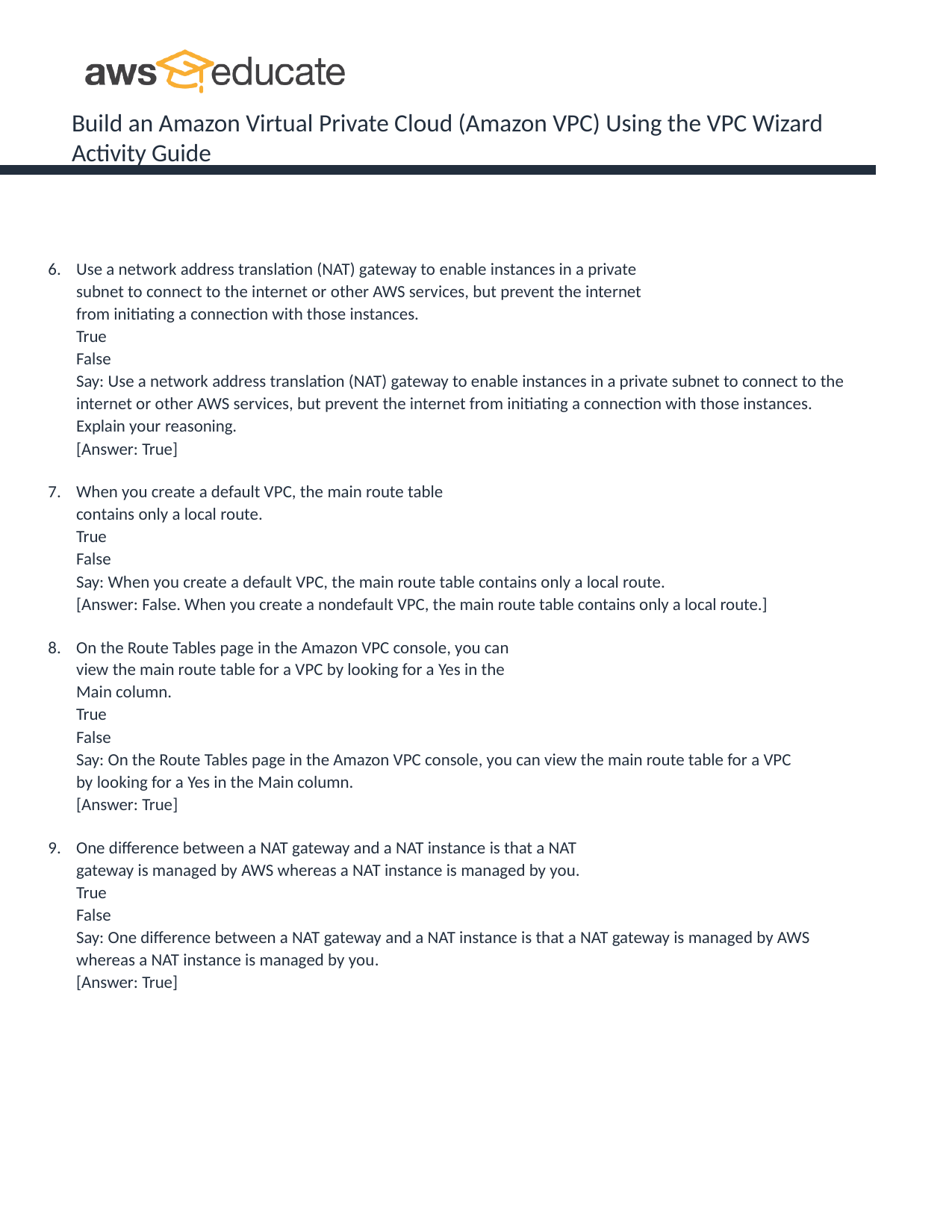

Build an Amazon Virtual Private Cloud (Amazon VPC) Using the VPC Wizard Activity Guide

Use a network address translation (NAT) gateway to enable instances in a private subnet to connect to the internet or other AWS services, but prevent the internet from initiating a connection with those instances.
True
False
Say: Use a network address translation (NAT) gateway to enable instances in a private subnet to connect to the internet or other AWS services, but prevent the internet from initiating a connection with those instances. Explain your reasoning.
[Answer: True]

When you create a default VPC, the main route table contains only a local route.
True
False
Say: When you create a default VPC, the main route table contains only a local route.
[Answer: False. When you create a nondefault VPC, the main route table contains only a local route.]

On the Route Tables page in the Amazon VPC console, you can view the main route table for a VPC by looking for a Yes in the Main column.
True
False
Say: On the Route Tables page in the Amazon VPC console, you can view the main route table for a VPC by looking for a Yes in the Main column.
[Answer: True]

One difference between a NAT gateway and a NAT instance is that a NAT gateway is managed by AWS whereas a NAT instance is managed by you.
True
False
Say: One difference between a NAT gateway and a NAT instance is that a NAT gateway is managed by AWS whereas a NAT instance is managed by you.
[Answer: True]